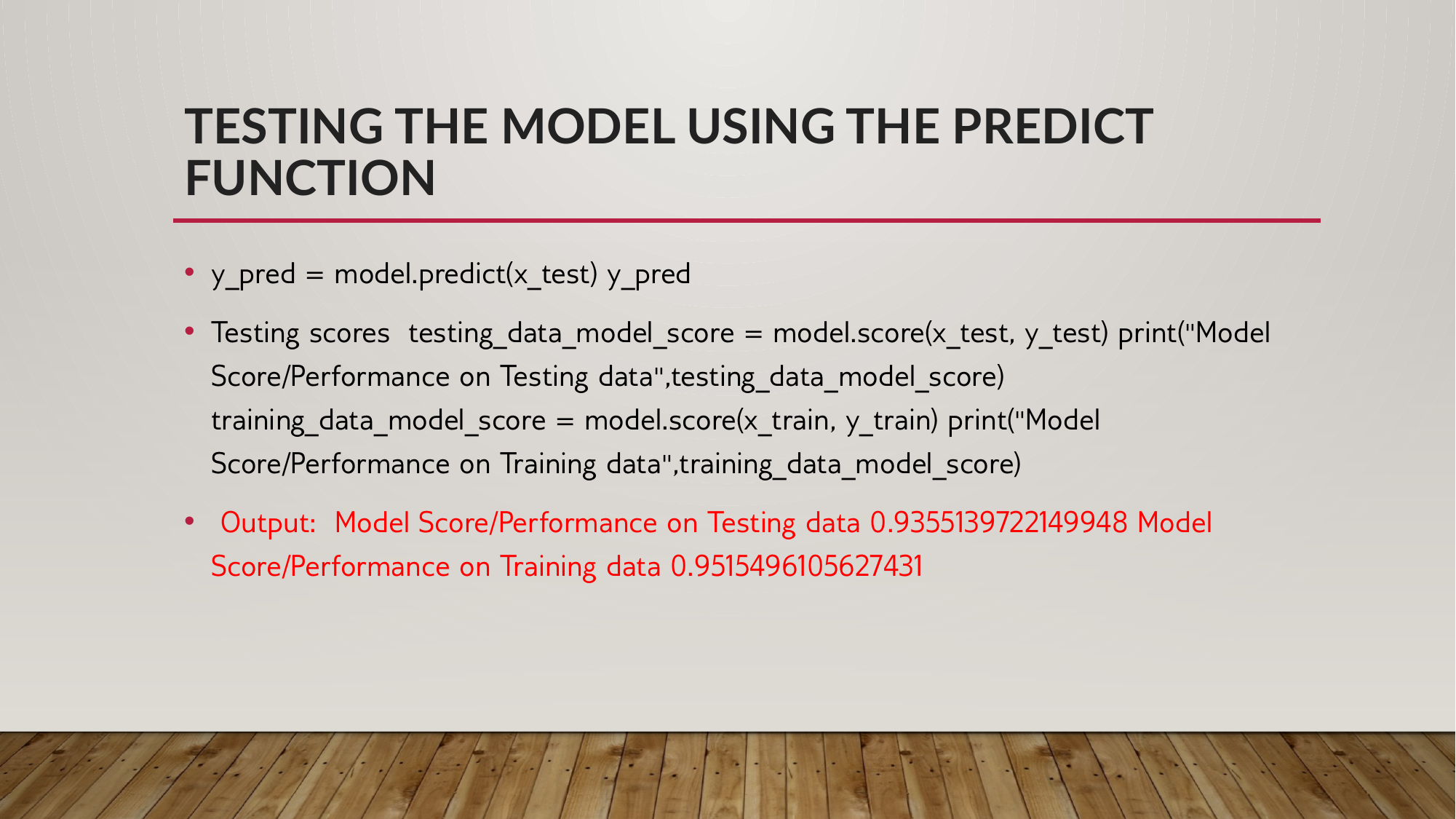

# Testing the model using the predict function
y_pred = model.predict(x_test) y_pred
Testing scores  testing_data_model_score = model.score(x_test, y_test) print("Model Score/Performance on Testing data",testing_data_model_score)  training_data_model_score = model.score(x_train, y_train) print("Model Score/Performance on Training data",training_data_model_score)
 Output:  Model Score/Performance on Testing data 0.9355139722149948 Model Score/Performance on Training data 0.9515496105627431